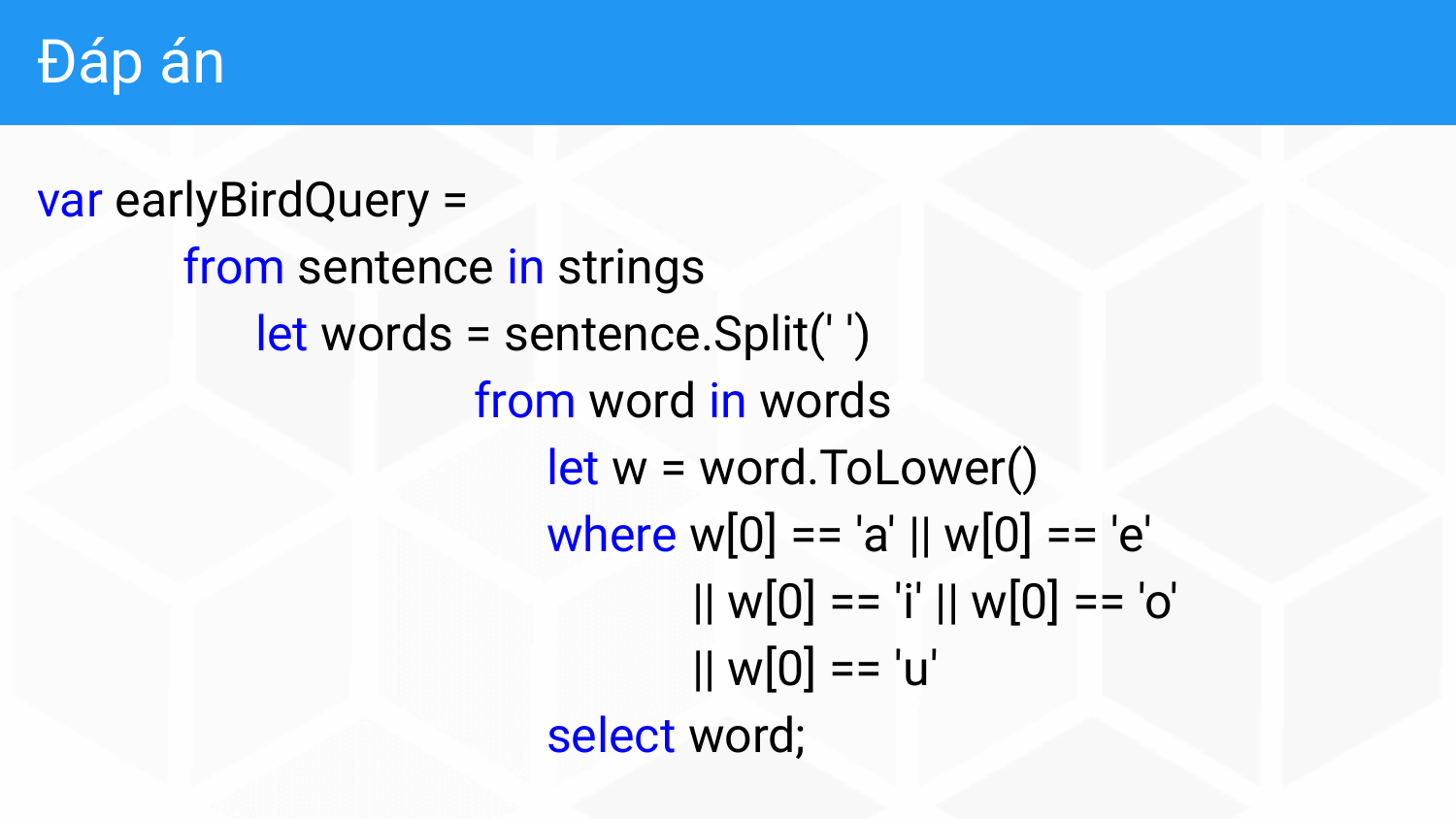

# Đáp án
var earlyBirdQuery =
            from sentence in strings
            let words = sentence.Split(' ')
            	from word in words
            	let w = word.ToLower()
            	where w[0] == 'a' || w[0] == 'e'
                		|| w[0] == 'i' || w[0] == 'o'
                		|| w[0] == 'u'
            	select word;